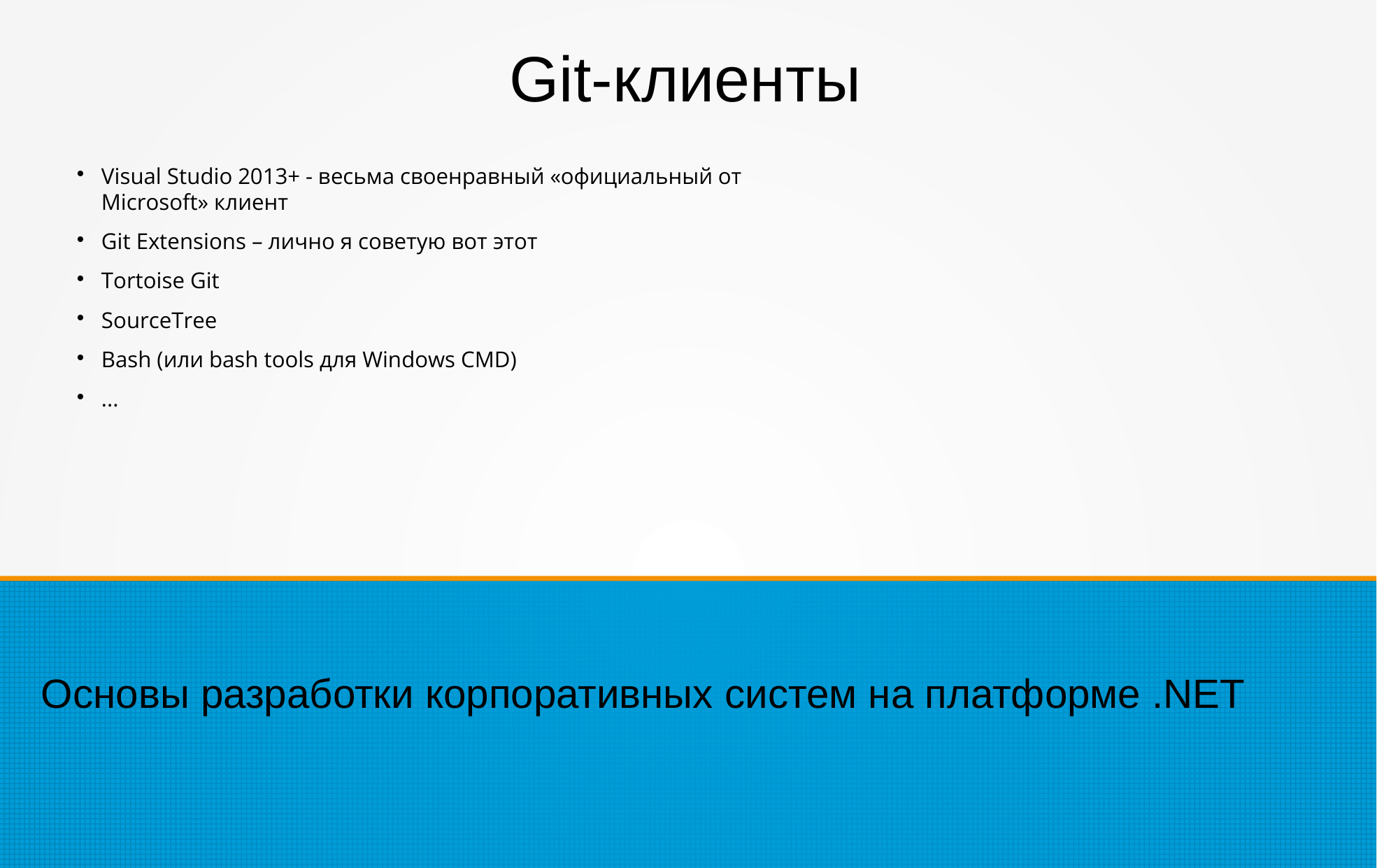

Git-клиенты
Visual Studio 2013+ - весьма своенравный «официальный от Microsoft» клиент
Git Extensions – лично я советую вот этот
Tortoise Git
SourceTree
Bash (или bash tools для Windows CMD)
...
Основы разработки корпоративных систем на платформе .NET